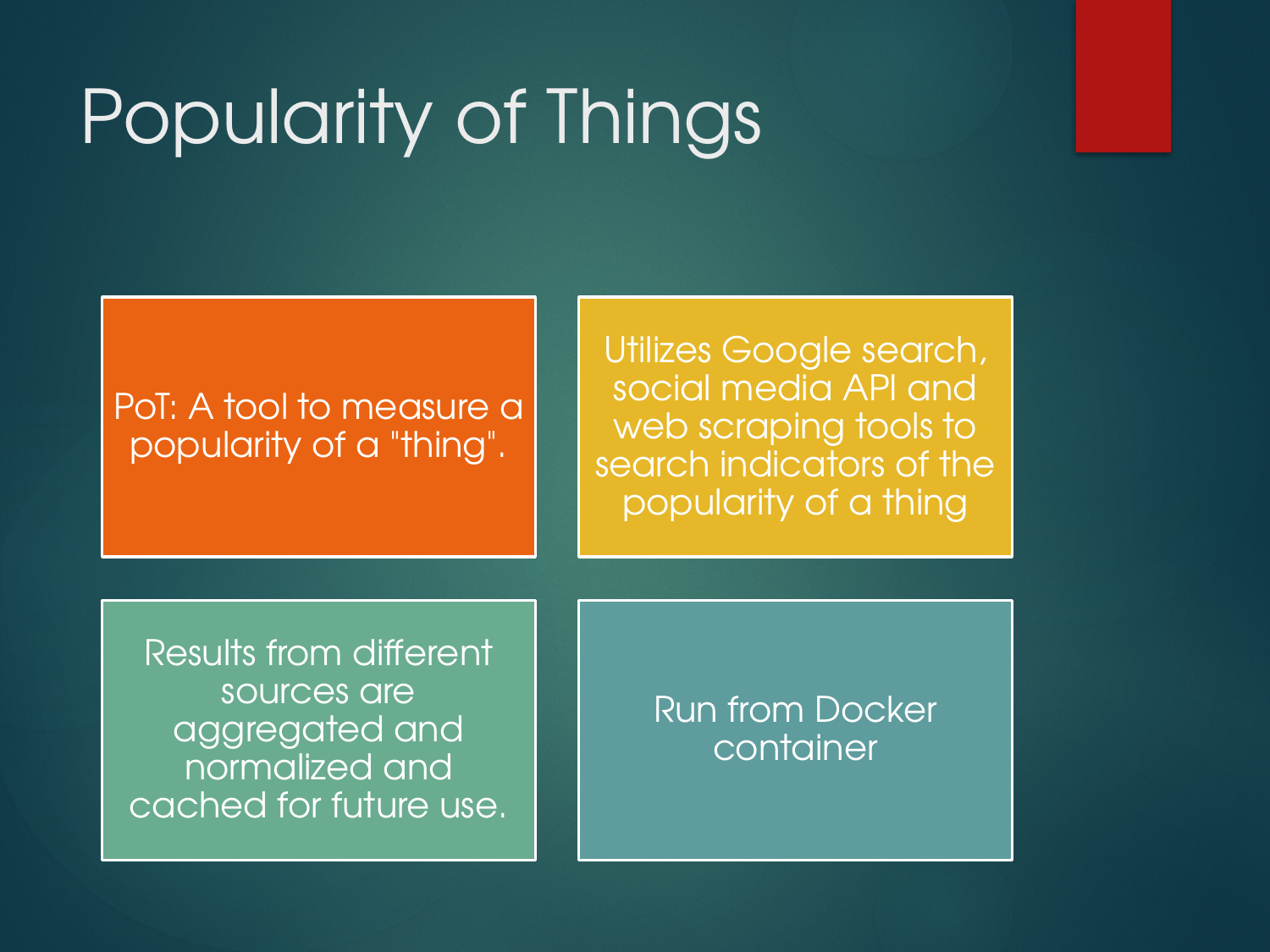

# Popularity of Things
PoT: A tool to measure a popularity of a "thing".
Utilizes Google search, social media API and web scraping tools to search indicators of the popularity of a thing
Results from different sources are aggregated and normalized and cached for future use.
Run from Docker container